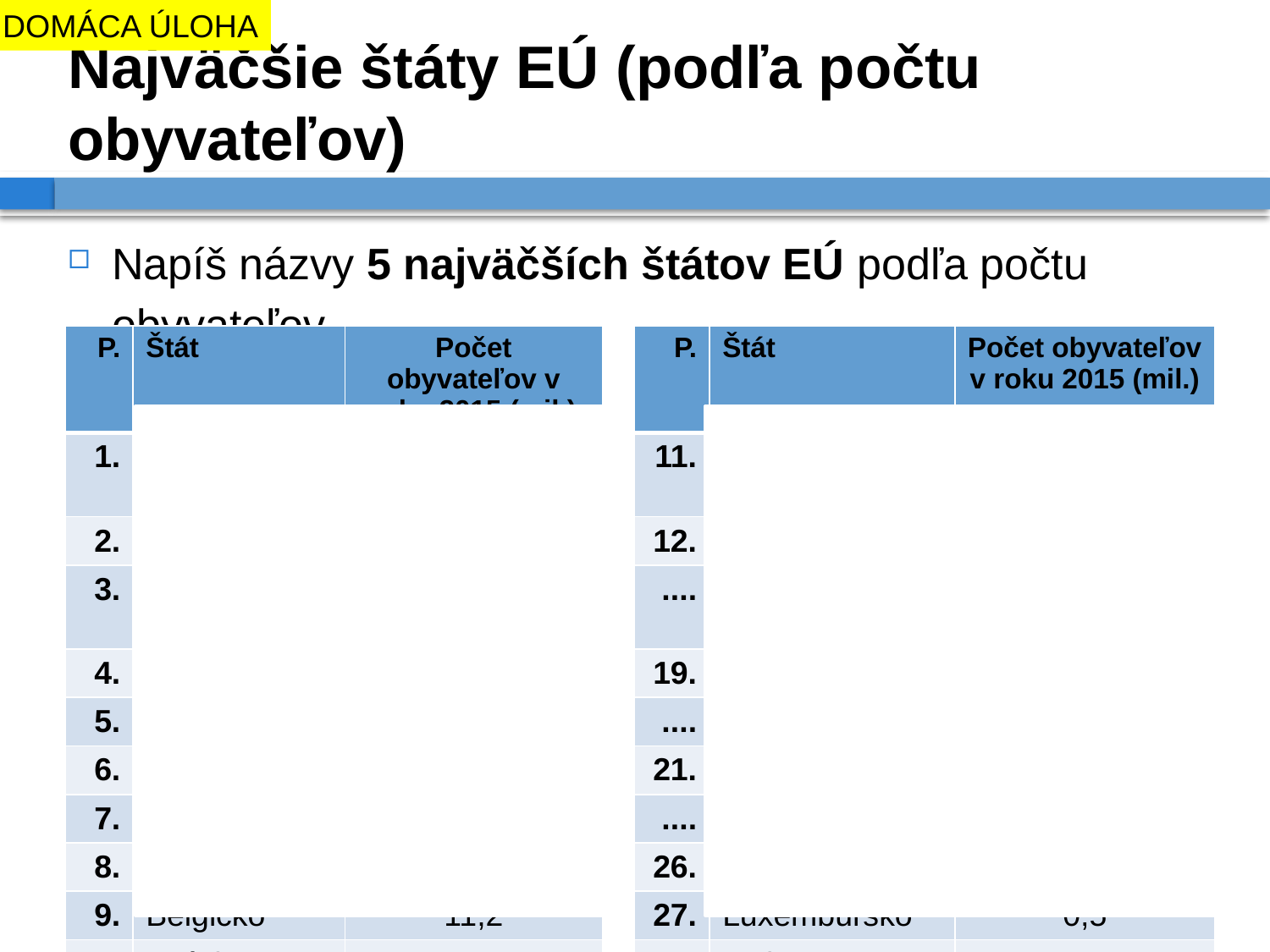

DOMÁCA ÚLOHA
# Najväčšie štáty EÚ (podľa počtu obyvateľov)
Napíš názvy 5 najväčších štátov EÚ podľa počtu obyvateľov.

| P. | Štát | Počet obyvateľov v roku 2015 (mil.) |  | P. | Štát | Počet obyvateľov v roku 2015 (mil.) |
| --- | --- | --- | --- | --- | --- | --- |
| 1. | Nemecko | 80,7 |  | 11. | Česká republika | 10,5 |
| 2. | Francúzsko | 65,8 |  | 12. | Portugalsko | 10,4 |
| 3. | Spojené kráľ. | 64,3 |  | .... |  |  |
| 4. | Taliansko | 60,8 |  | 19. | Slovensko | 5,4 |
| 5. | Španielsko | 46,5 |  | .... |  |  |
| 6. | Poľsko | 38,0 |  | 21. | Chorvátsko | 4,2 |
| 7. | Rumunsko | 19,9 |  | .... |  |  |
| 8. | Holandsko | 16,8 |  | 26. | Cyprus | 0,8 |
| 9. | Belgicko | 11,2 |  | 27. | Luxembursko | 0,5 |
| 10. | Grécko | 10,9 |  | 28. | Malta | 0,4 |